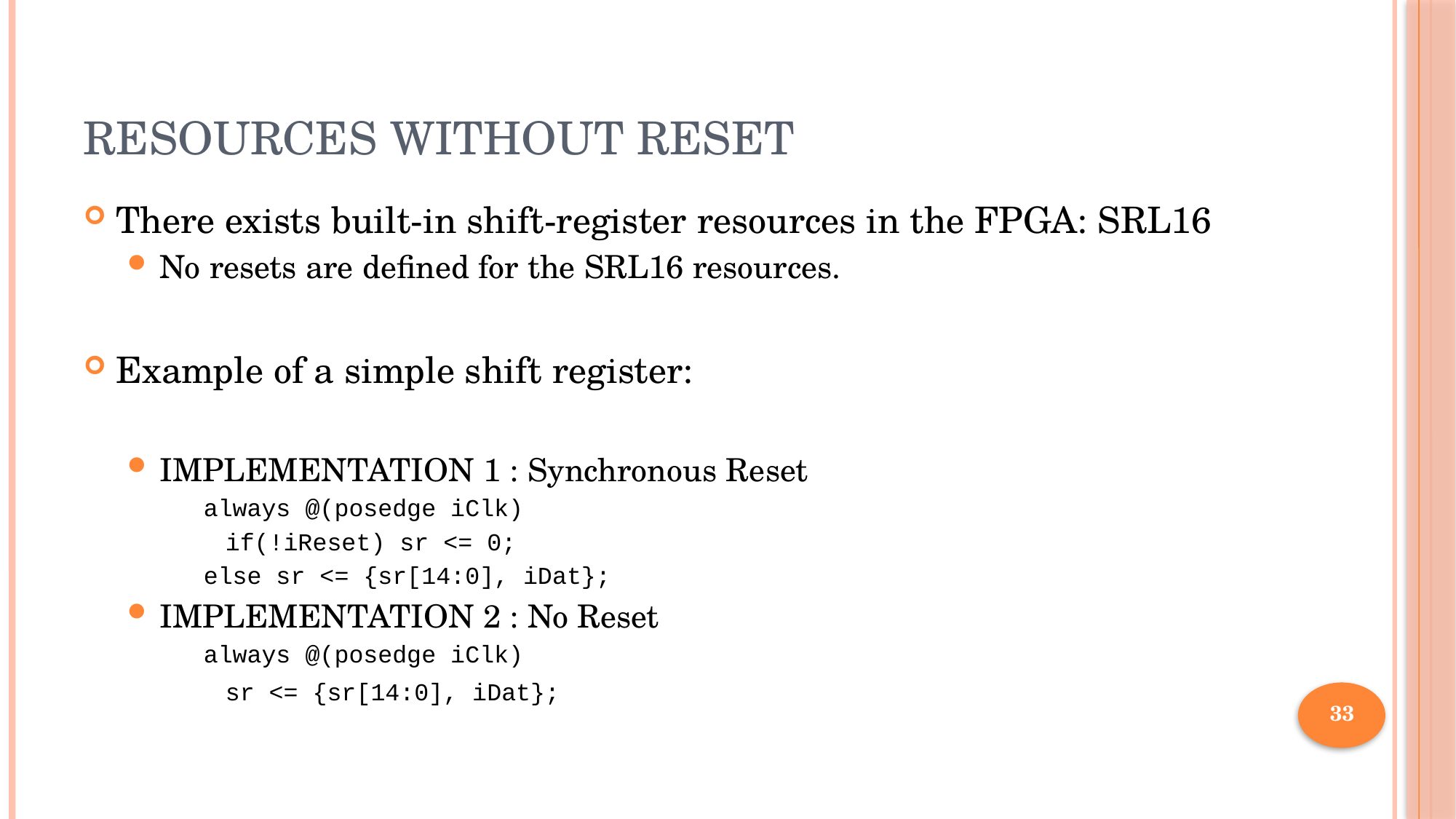

# Resources Without Reset
There exists built-in shift-register resources in the FPGA: SRL16
No resets are defined for the SRL16 resources.

Example of a simple shift register:

IMPLEMENTATION 1 : Synchronous Reset
always @(posedge iClk)
	if(!iReset) sr <= 0;
else sr <= {sr[14:0], iDat};
IMPLEMENTATION 2 : No Reset
always @(posedge iClk)
	sr <= {sr[14:0], iDat};

33